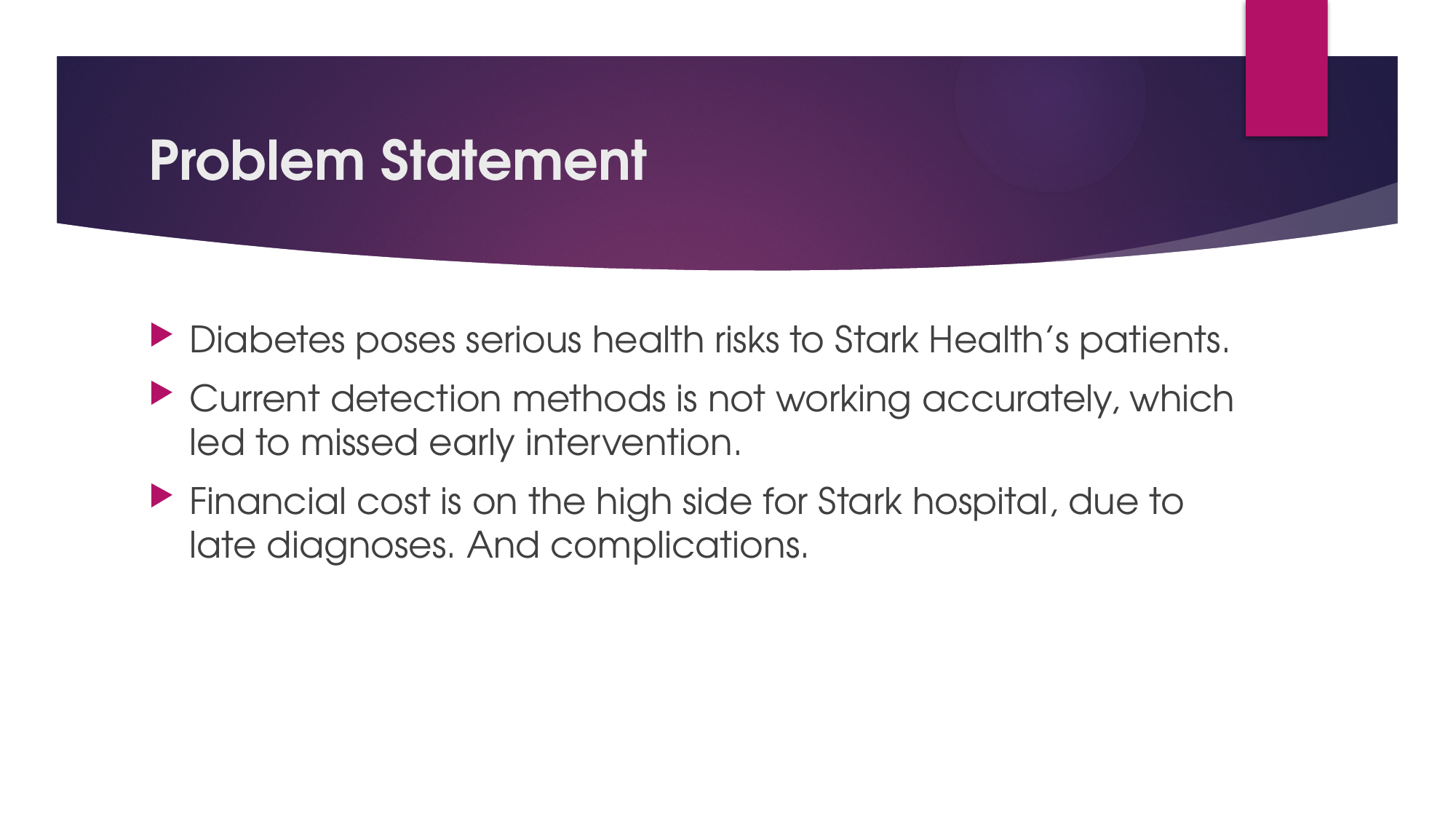

# Problem Statement
Diabetes poses serious health risks to Stark Health’s patients.
Current detection methods is not working accurately, which led to missed early intervention.
Financial cost is on the high side for Stark hospital, due to late diagnoses. And complications.